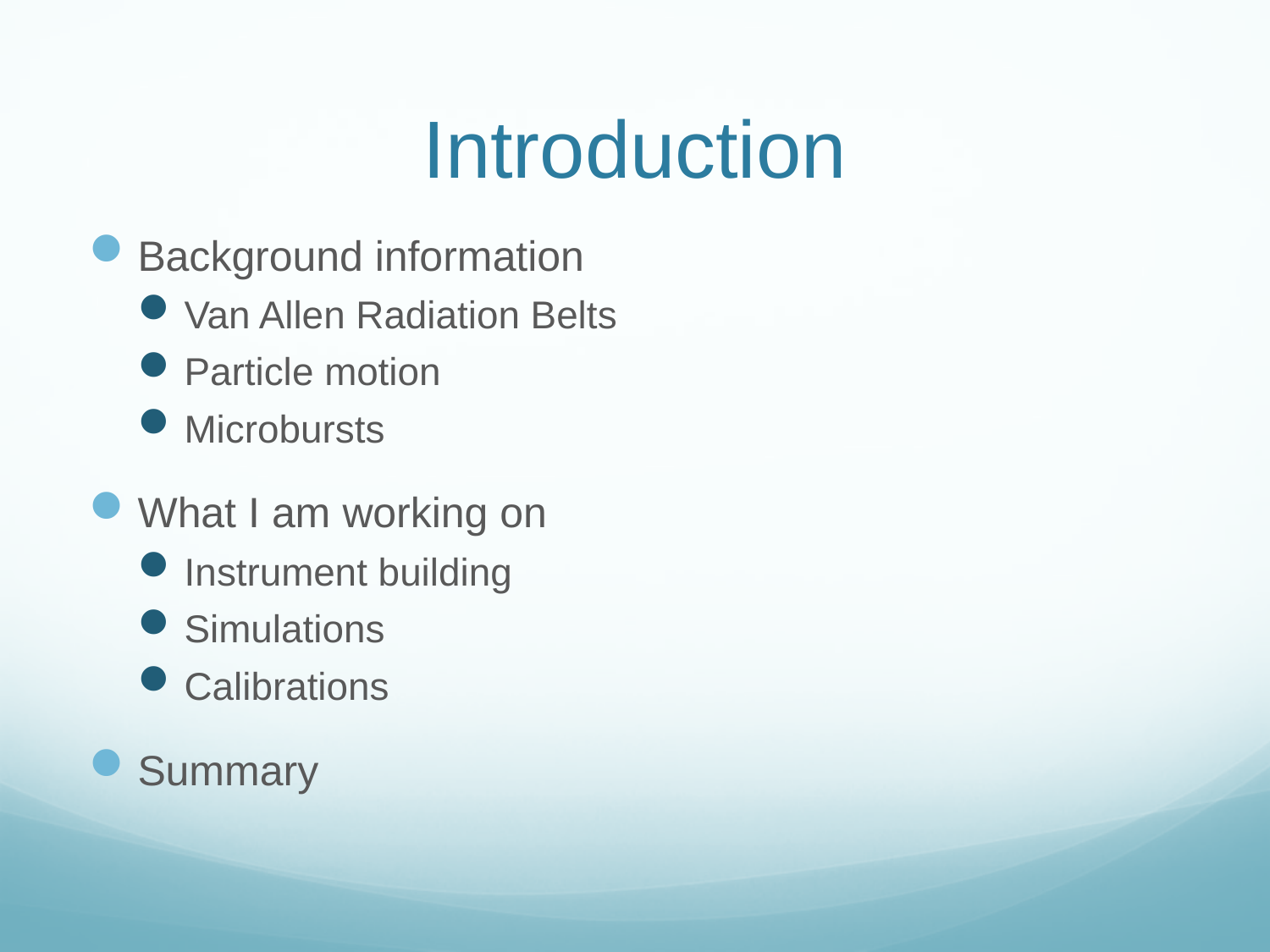

# Introduction
Background information
Van Allen Radiation Belts
Particle motion
Microbursts
What I am working on
Instrument building
Simulations
Calibrations
Summary